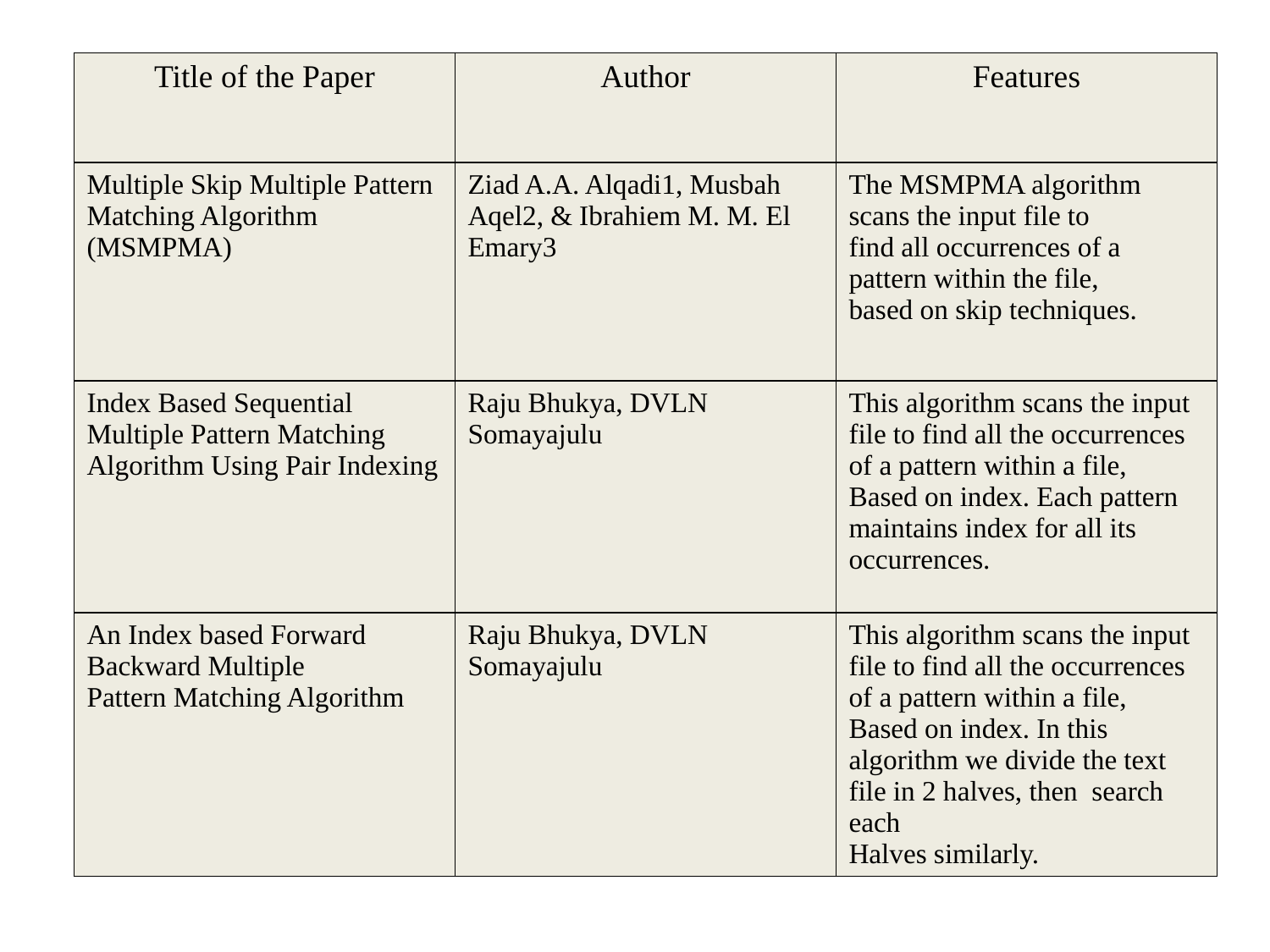

| Title of the Paper | Author | Features |
| --- | --- | --- |
| Multiple Skip Multiple Pattern Matching Algorithm (MSMPMA) | Ziad A.A. Alqadi1, Musbah Aqel2, & Ibrahiem M. M. El Emary3 | The MSMPMA algorithm scans the input file to find all occurrences of a pattern within the file, based on skip techniques. |
| Index Based Sequential Multiple Pattern Matching Algorithm Using Pair Indexing | Raju Bhukya, DVLN Somayajulu | This algorithm scans the input file to find all the occurrences of a pattern within a file, Based on index. Each pattern maintains index for all its occurrences. |
| An Index based Forward Backward Multiple Pattern Matching Algorithm | Raju Bhukya, DVLN Somayajulu | This algorithm scans the input file to find all the occurrences of a pattern within a file, Based on index. In this algorithm we divide the text file in 2 halves, then search each Halves similarly. |